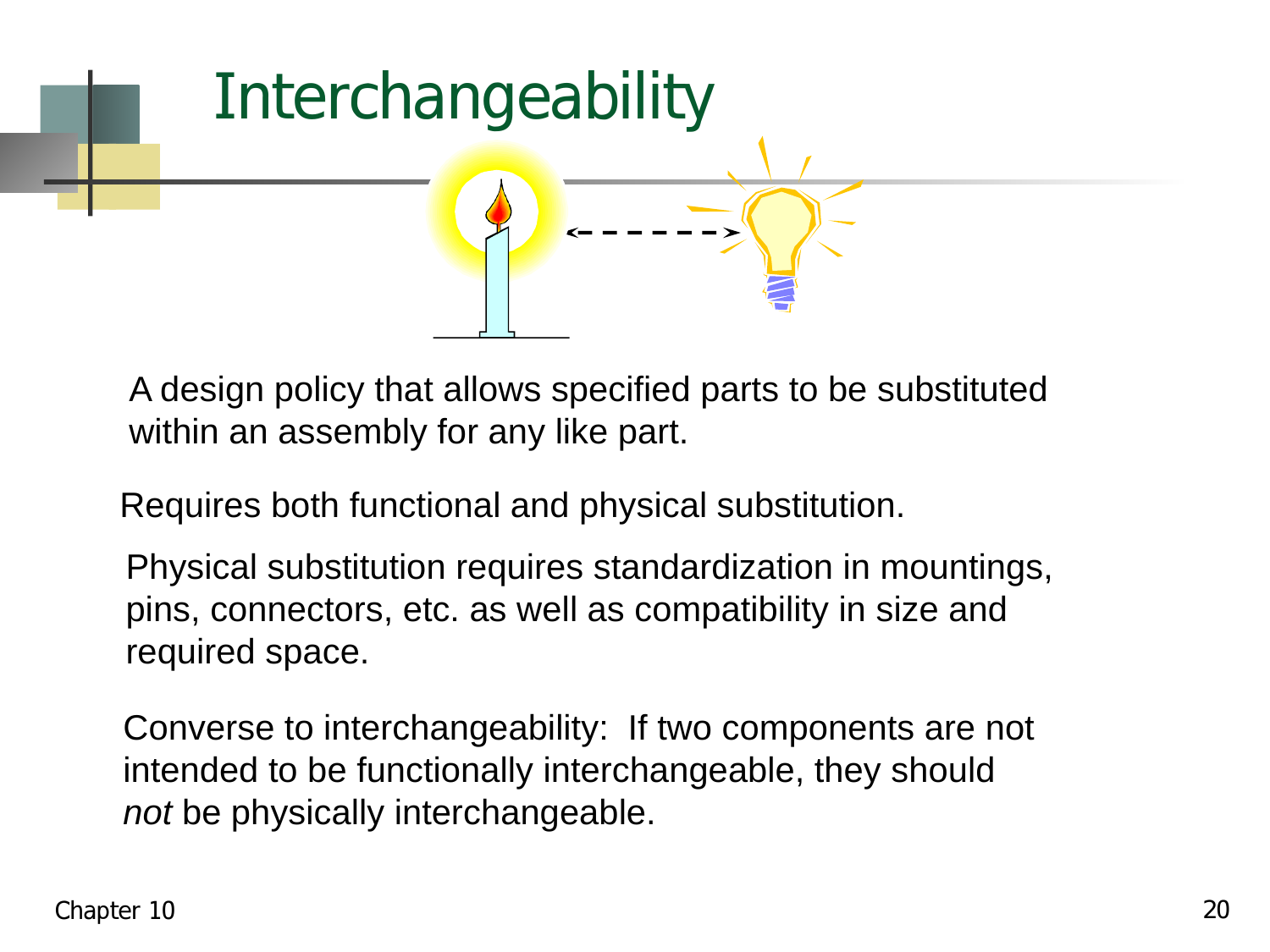

# Interchangeability

A design policy that allows specified parts to be substituted
within an assembly for any like part.
Requires both functional and physical substitution.
Physical substitution requires standardization in mountings,
pins, connectors, etc. as well as compatibility in size and
required space.
Converse to interchangeability:  If two components are not
intended to be functionally interchangeable, they should
not be physically interchangeable.
20
Chapter 10